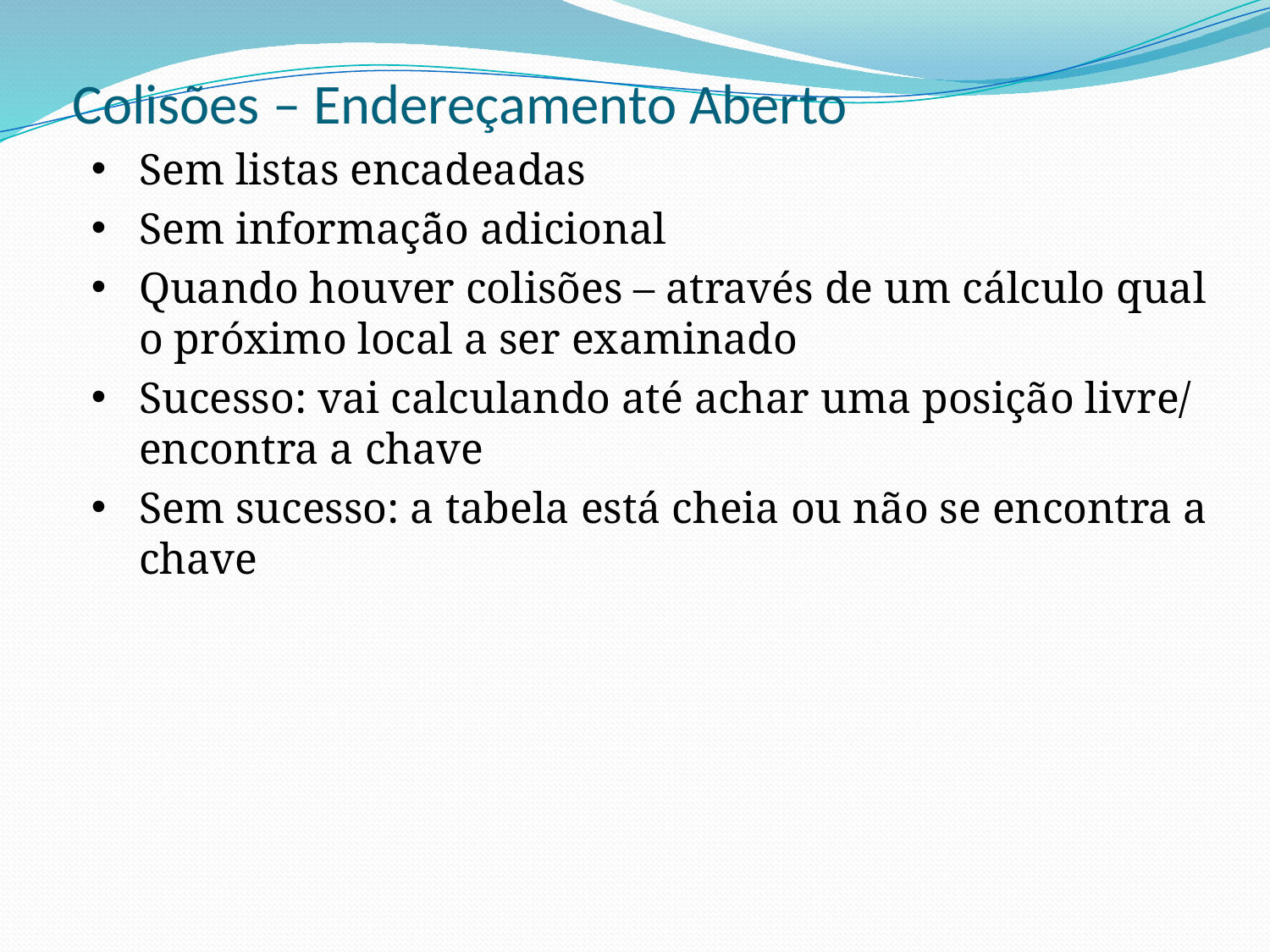

# Colisões – Endereçamento Aberto
Sem listas encadeadas
Sem informação adicional
Quando houver colisões – através de um cálculo qual o próximo local a ser examinado
Sucesso: vai calculando até achar uma posição livre/ encontra a chave
Sem sucesso: a tabela está cheia ou não se encontra a chave
.